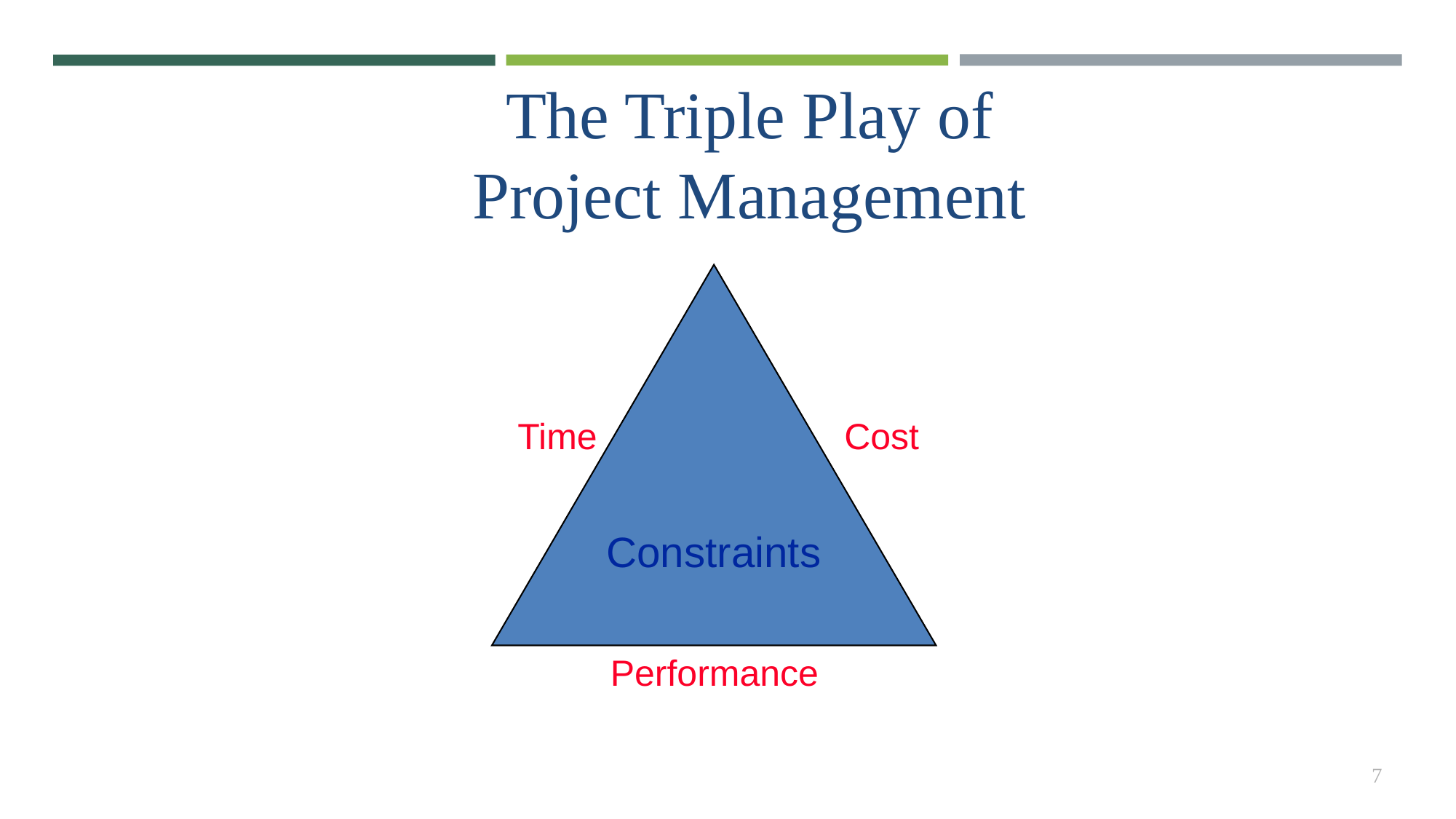

The Triple Play of
Project Management
Constraints
Time
Cost
Performance
7